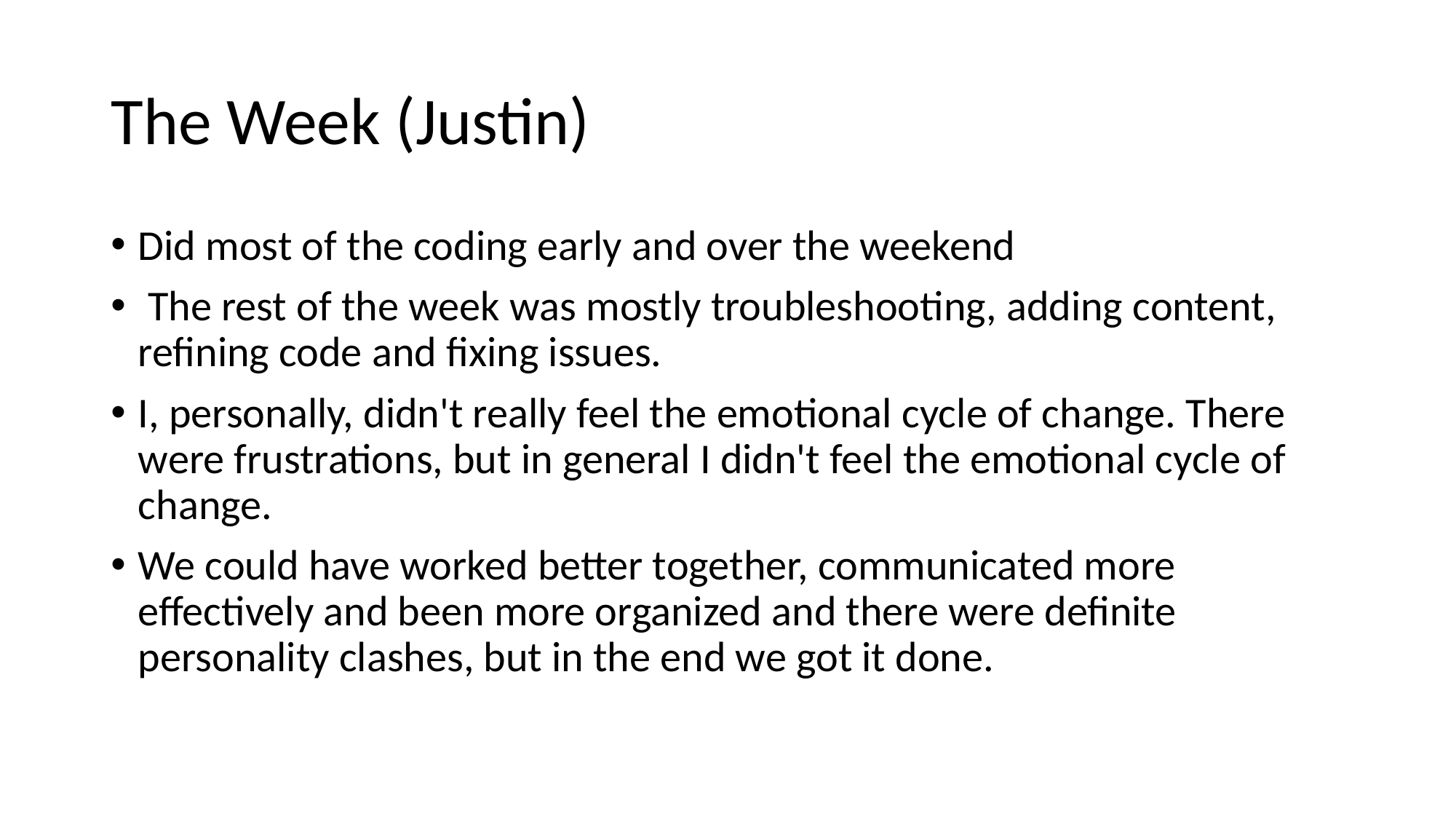

# The Week (Justin)
Did most of the coding early and over the weekend
 The rest of the week was mostly troubleshooting, adding content, refining code and fixing issues.
I, personally, didn't really feel the emotional cycle of change. There were frustrations, but in general I didn't feel the emotional cycle of change.
We could have worked better together, communicated more effectively and been more organized and there were definite personality clashes, but in the end we got it done.